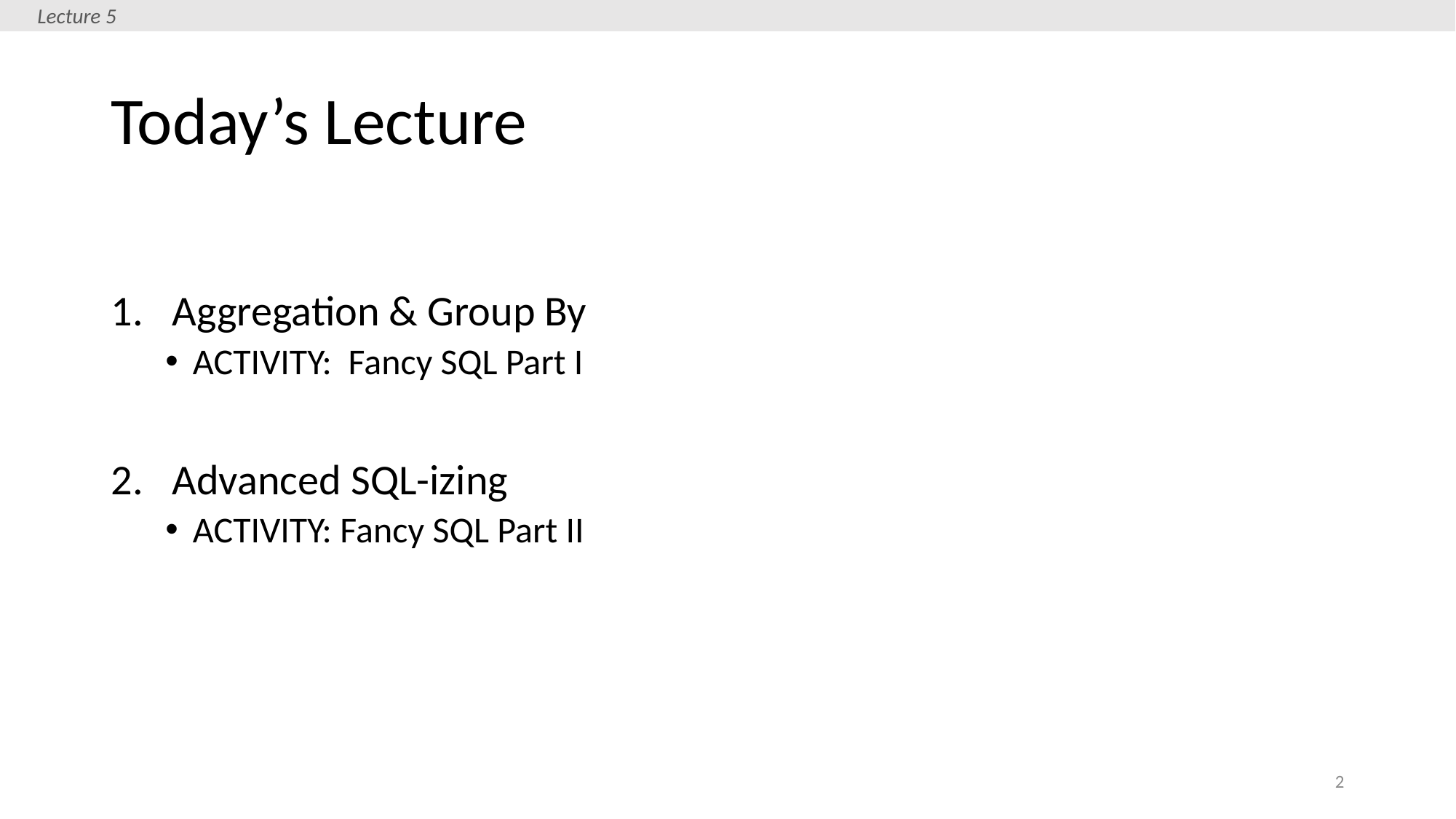

Lecture 5
# Today’s Lecture

Aggregation & Group By
ACTIVITY:  Fancy SQL Part I

Advanced SQL-izing
ACTIVITY: Fancy SQL Part II

2